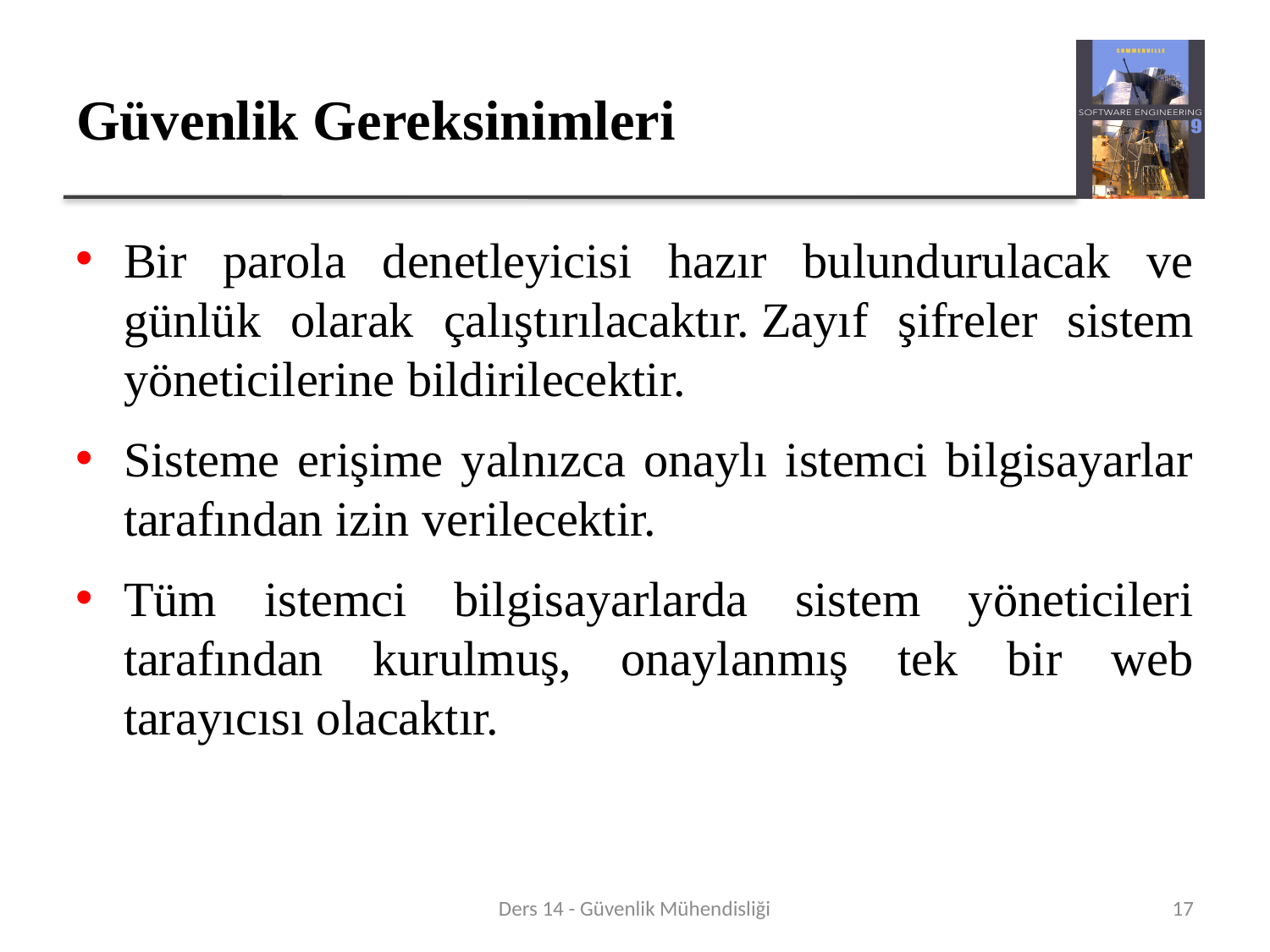

# Güvenlik Gereksinimleri
Bir parola denetleyicisi hazır bulundurulacak ve günlük olarak çalıştırılacaktır. Zayıf şifreler sistem yöneticilerine bildirilecektir.
Sisteme erişime yalnızca onaylı istemci bilgisayarlar tarafından izin verilecektir.
Tüm istemci bilgisayarlarda sistem yöneticileri tarafından kurulmuş, onaylanmış tek bir web tarayıcısı olacaktır.
Ders 14 - Güvenlik Mühendisliği
17